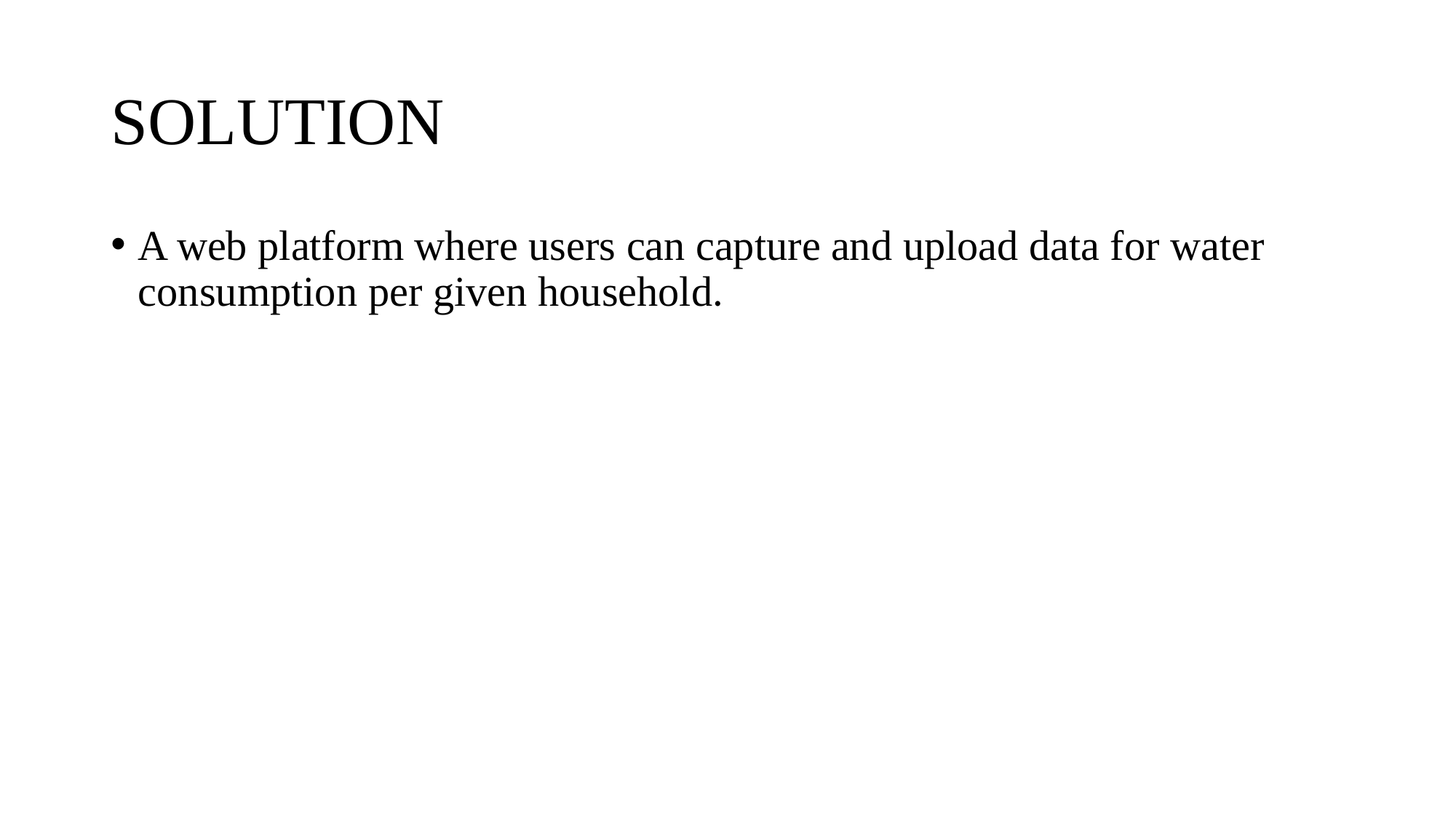

# SOLUTION
A web platform where users can capture and upload data for water consumption per given household.